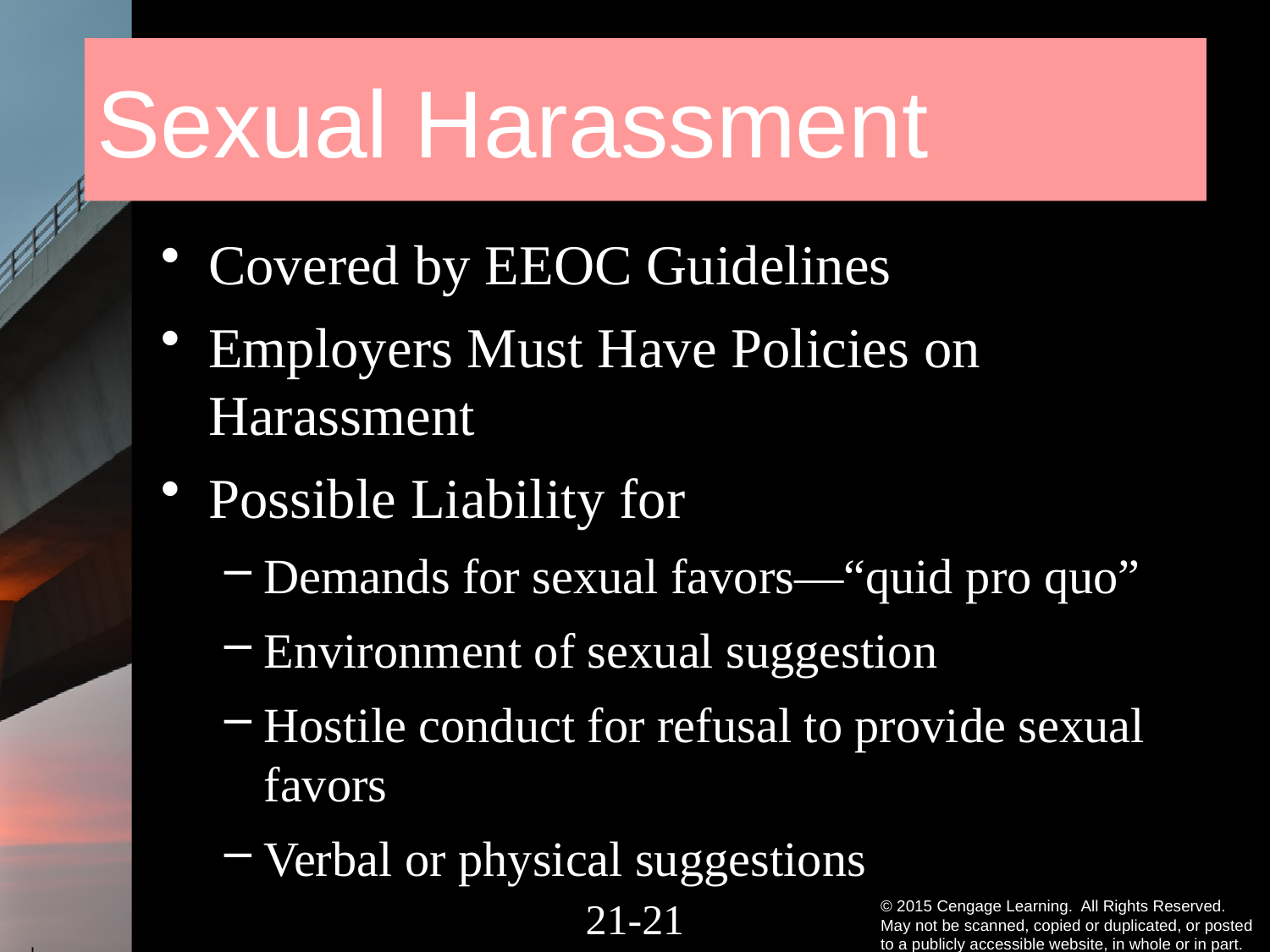

# Sexual Harassment
Covered by EEOC Guidelines
Employers Must Have Policies on Harassment
Possible Liability for
Demands for sexual favors—“quid pro quo”
Environment of sexual suggestion
Hostile conduct for refusal to provide sexual favors
Verbal or physical suggestions
21-21